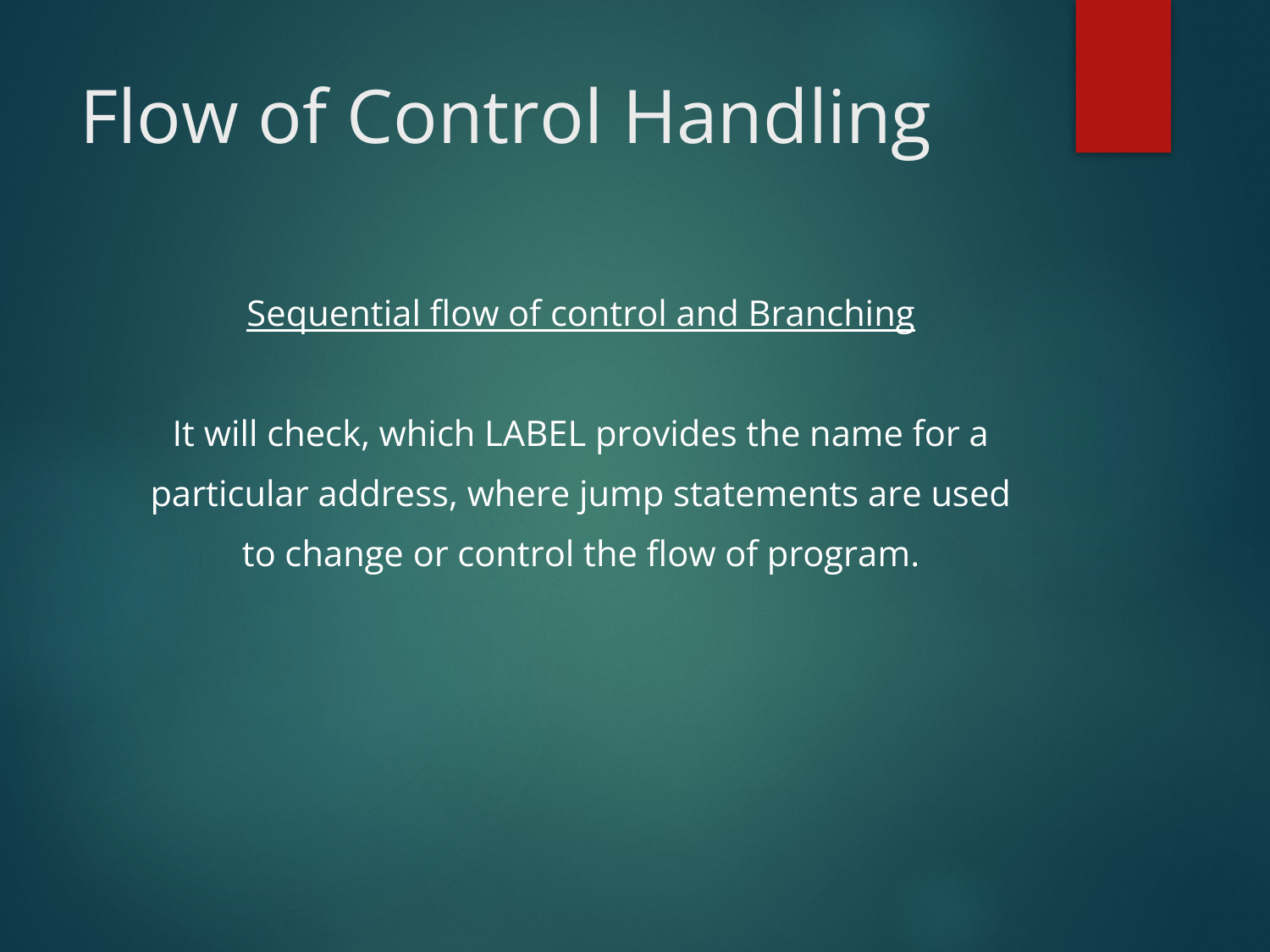

# Flow of Control Handling
Sequential flow of control and Branching

It will check, which LABEL provides the name for a
particular address, where jump statements are used
to change or control the flow of program.